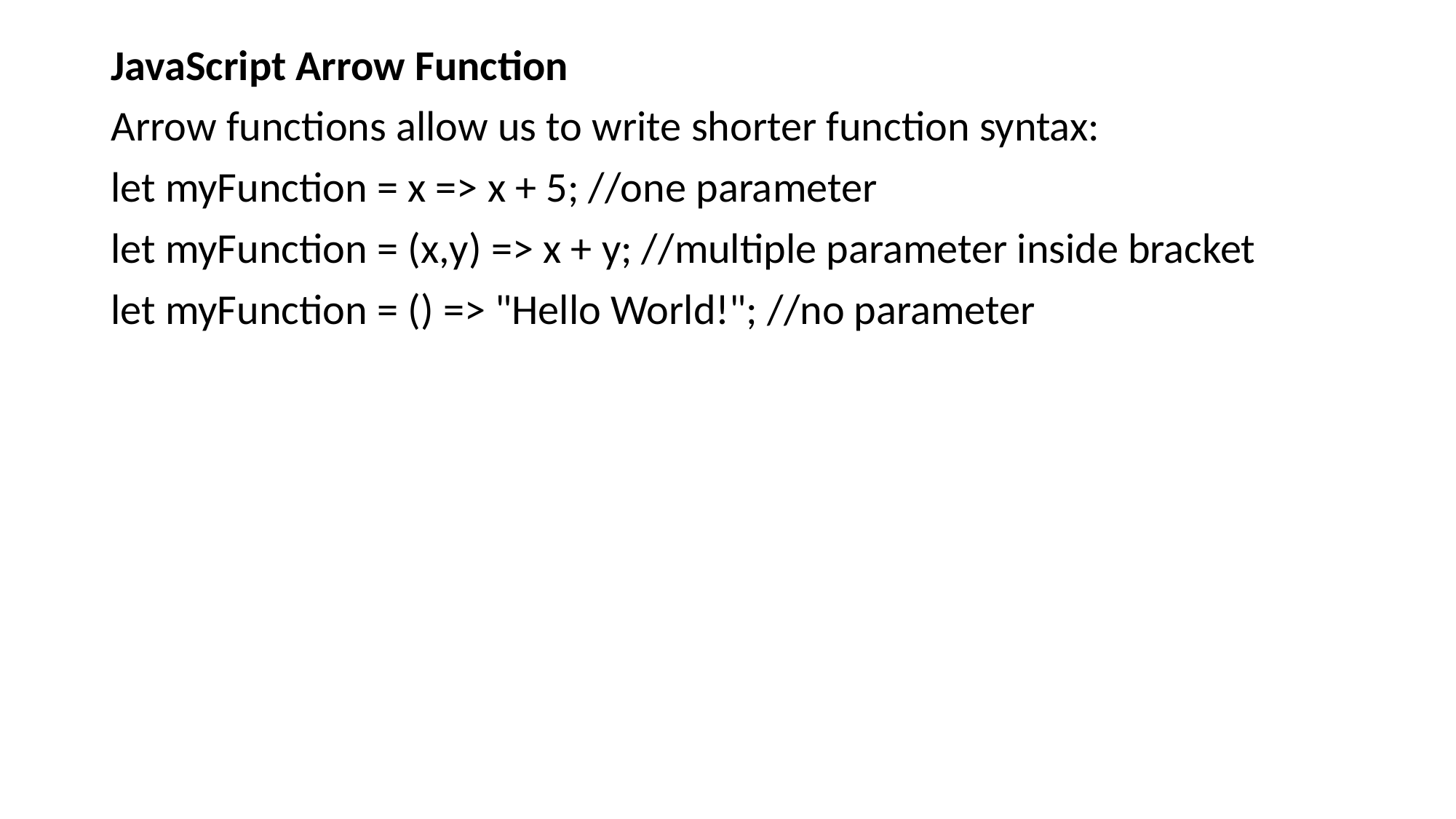

JavaScript Arrow Function
Arrow functions allow us to write shorter function syntax:
let myFunction = x => x + 5; //one parameter
let myFunction = (x,y) => x + y; //multiple parameter inside bracket
let myFunction = () => "Hello World!"; //no parameter